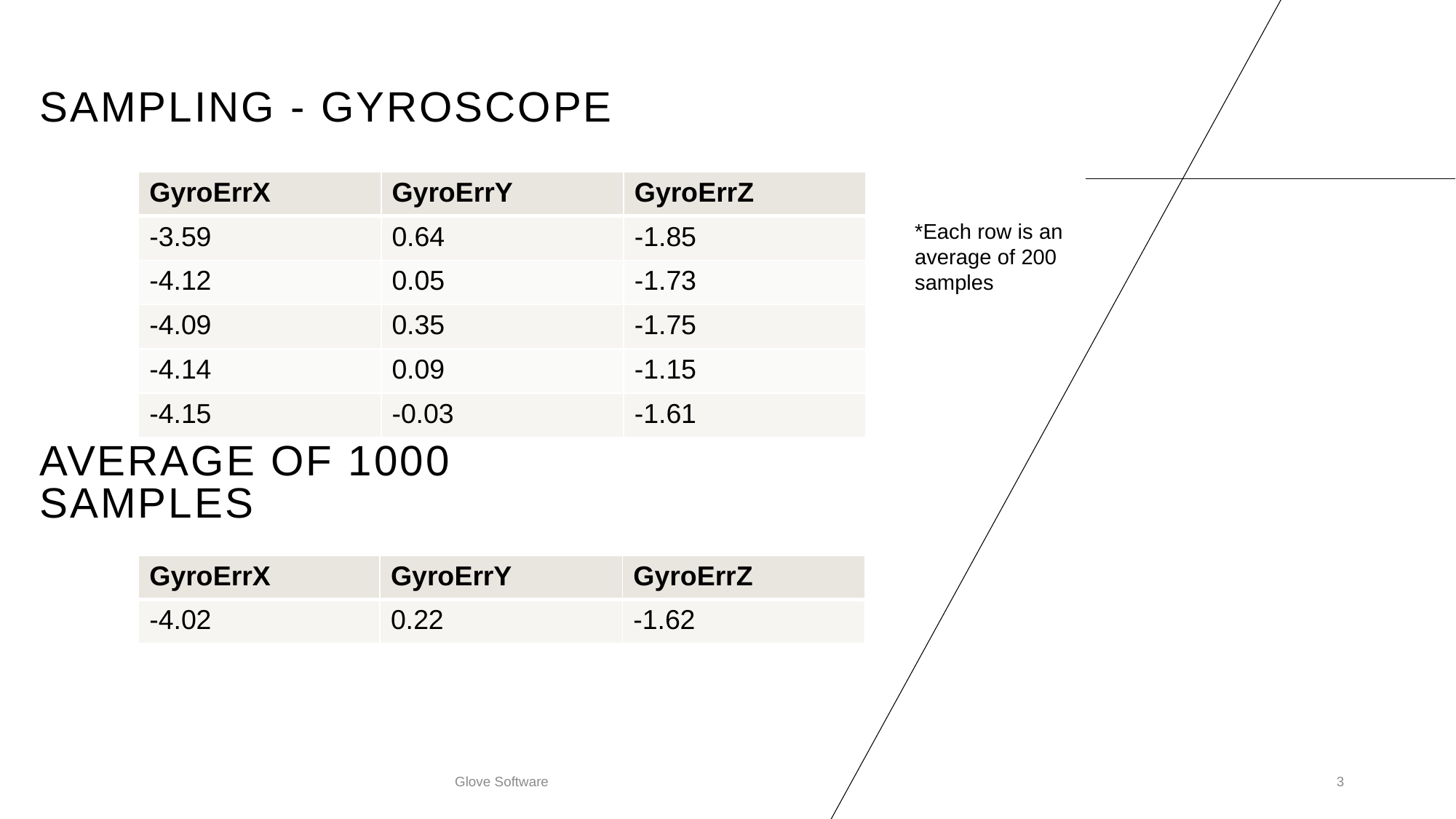

# Sampling - Gyroscope
| GyroErrX | GyroErrY | GyroErrZ |
| --- | --- | --- |
| -3.59 | 0.64 | -1.85 |
| -4.12 | 0.05 | -1.73 |
| -4.09 | 0.35 | -1.75 |
| -4.14 | 0.09 | -1.15 |
| -4.15 | -0.03 | -1.61 |
*Each row is an average of 200 samples
Average of 1000 samples
| GyroErrX | GyroErrY | GyroErrZ |
| --- | --- | --- |
| -4.02 | 0.22 | -1.62 |
Glove Software
3